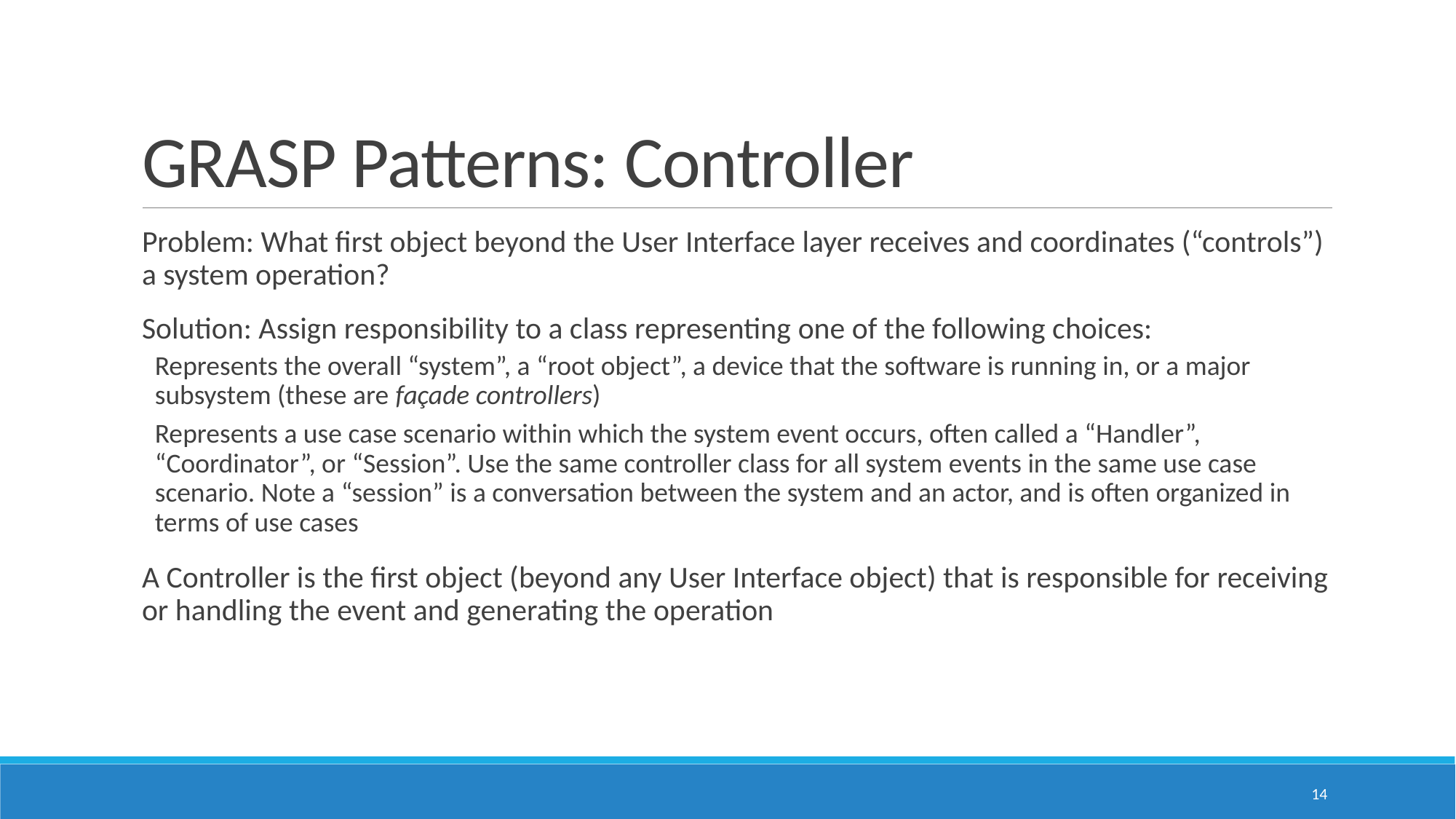

# GRASP Patterns: Controller
Problem: What first object beyond the User Interface layer receives and coordinates (“controls”) a system operation?
Solution: Assign responsibility to a class representing one of the following choices:
Represents the overall “system”, a “root object”, a device that the software is running in, or a major subsystem (these are façade controllers)
Represents a use case scenario within which the system event occurs, often called a “Handler”, “Coordinator”, or “Session”. Use the same controller class for all system events in the same use case scenario. Note a “session” is a conversation between the system and an actor, and is often organized in terms of use cases
A Controller is the first object (beyond any User Interface object) that is responsible for receiving or handling the event and generating the operation
14